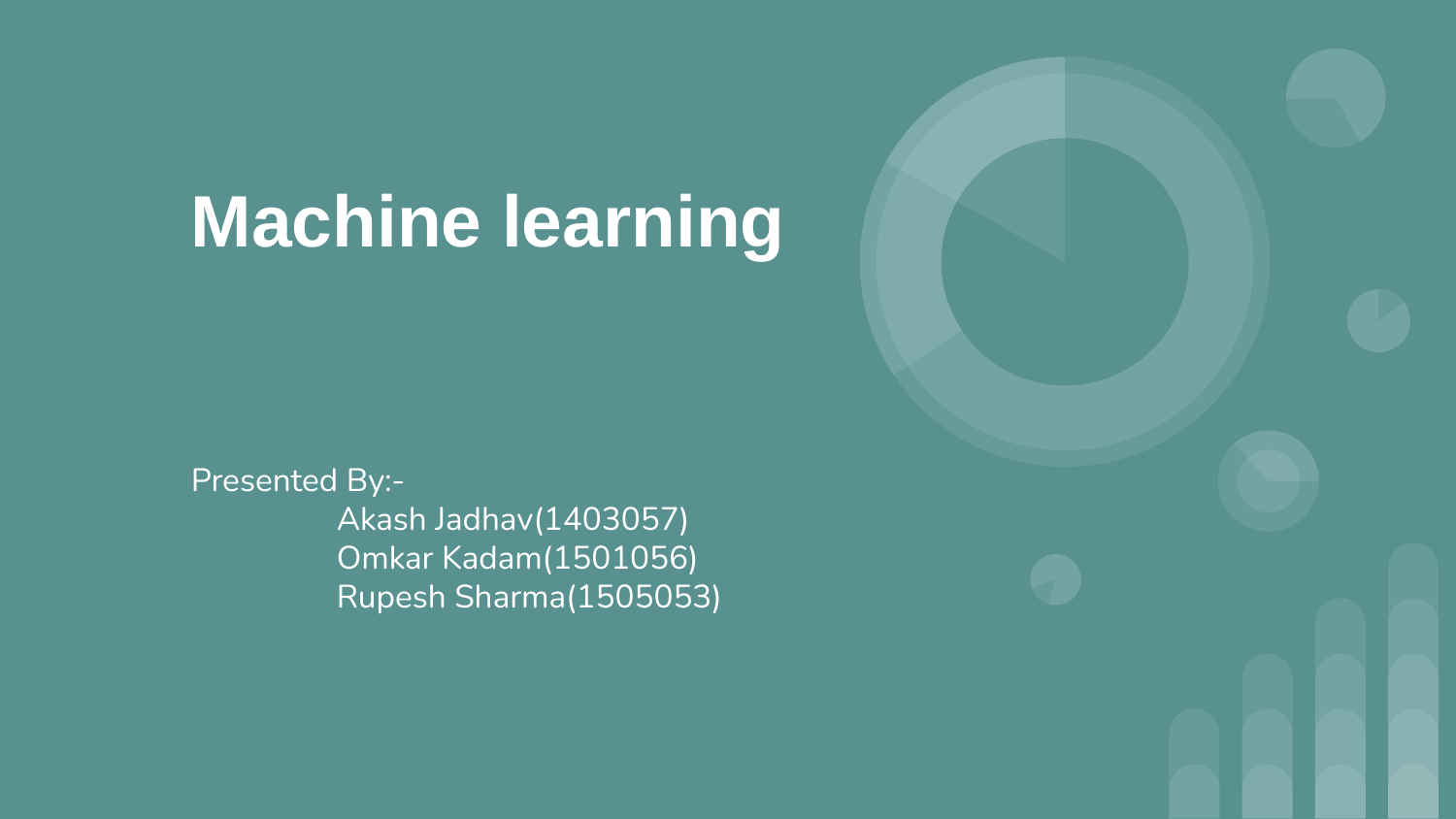

# Machine learning
Presented By:-
	Akash Jadhav(1403057)
	Omkar Kadam(1501056)
	Rupesh Sharma(1505053)